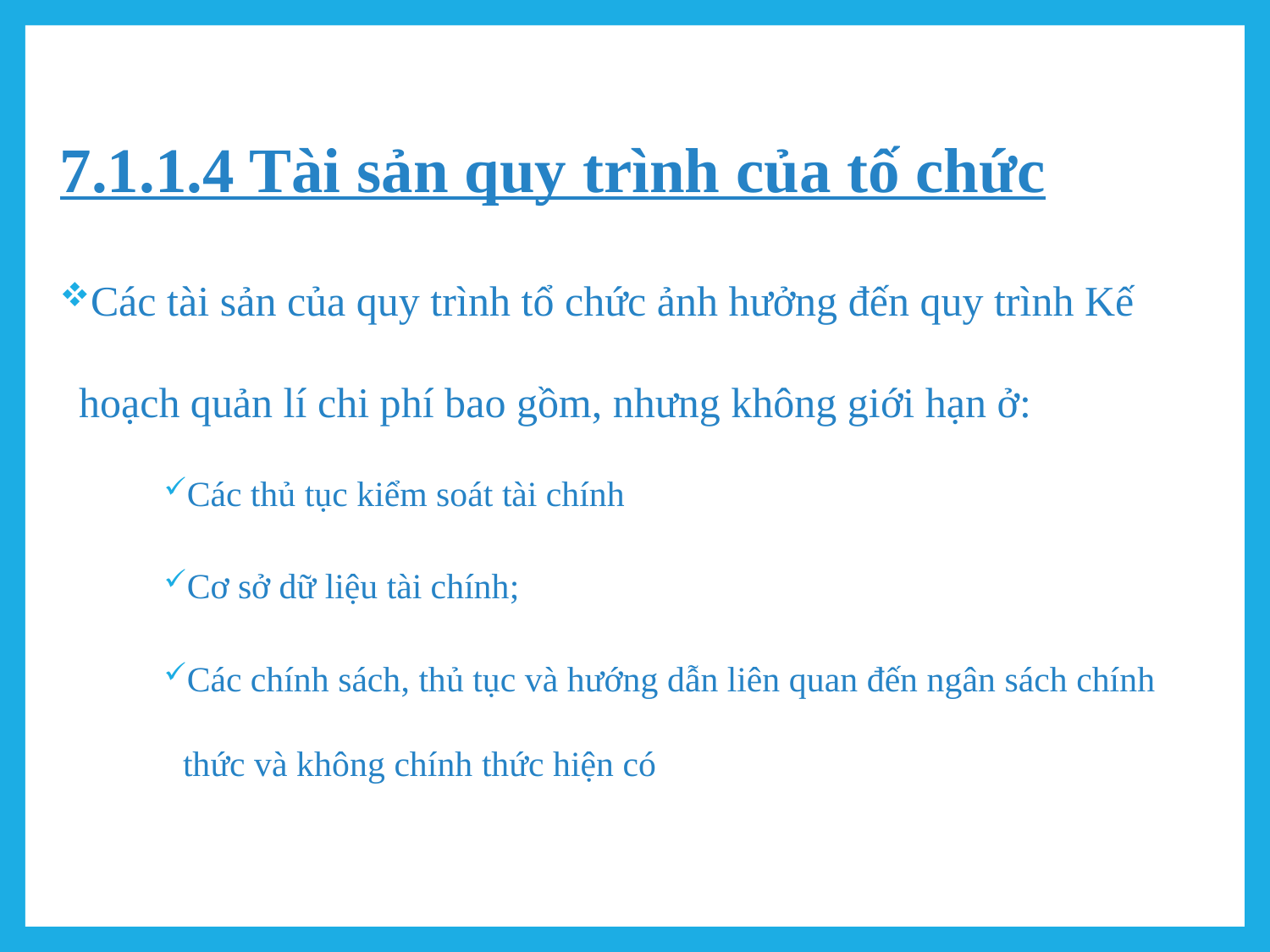

7.1.1.4 Tài sản quy trình của tố chức
Các tài sản của quy trình tổ chức ảnh hưởng đến quy trình Kế hoạch quản lí chi phí bao gồm, nhưng không giới hạn ở:
Các thủ tục kiểm soát tài chính
Cơ sở dữ liệu tài chính;
Các chính sách, thủ tục và hướng dẫn liên quan đến ngân sách chính thức và không chính thức hiện có